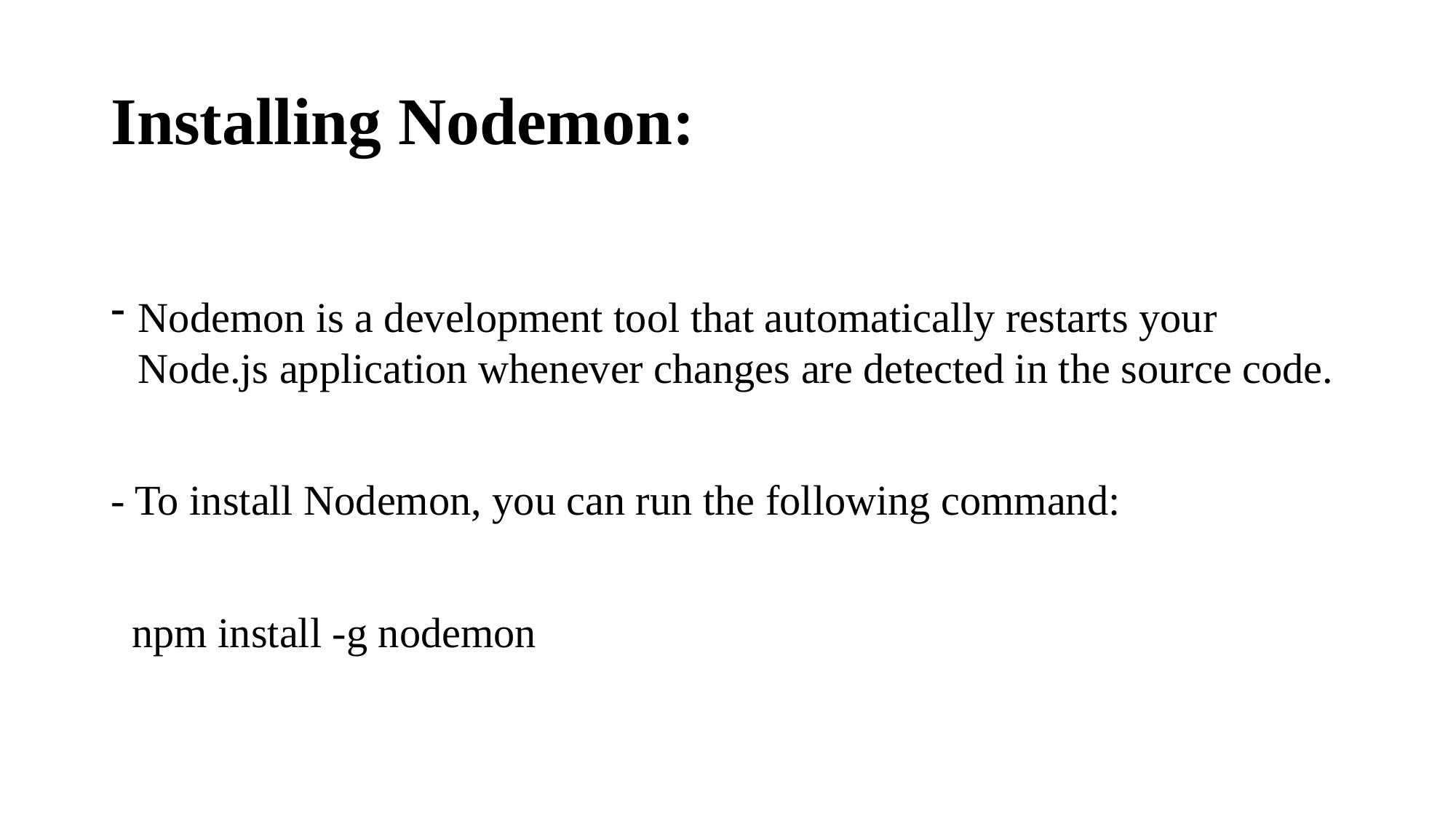

# Installing Nodemon:

Nodemon is a development tool that automatically restarts your Node.js application whenever changes are detected in the source code.

- To install Nodemon, you can run the following command:

  npm install -g nodemon